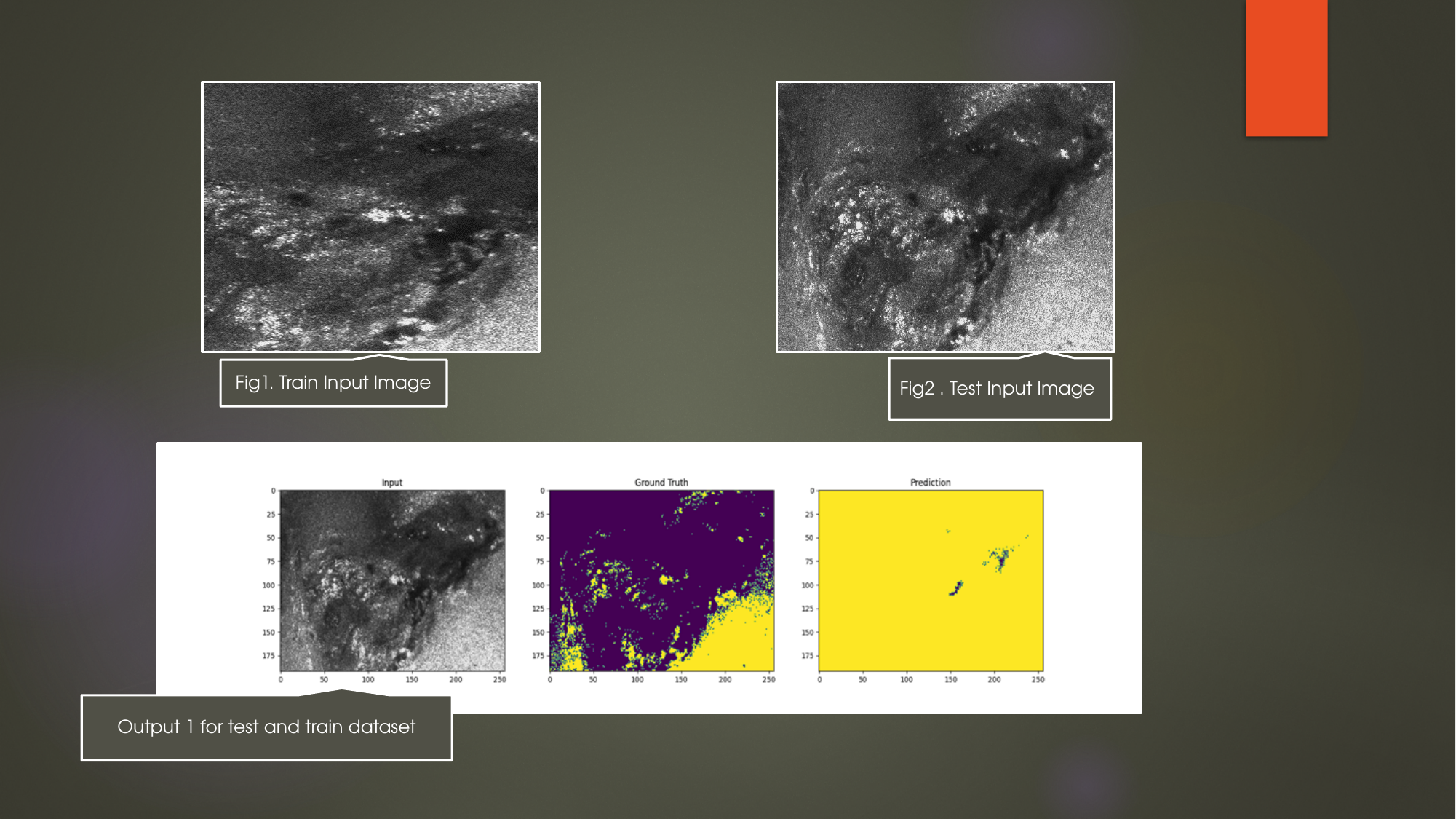

Fig1. Train Input Image
Fig2 . Test Input Image
Output 1 for test and train dataset